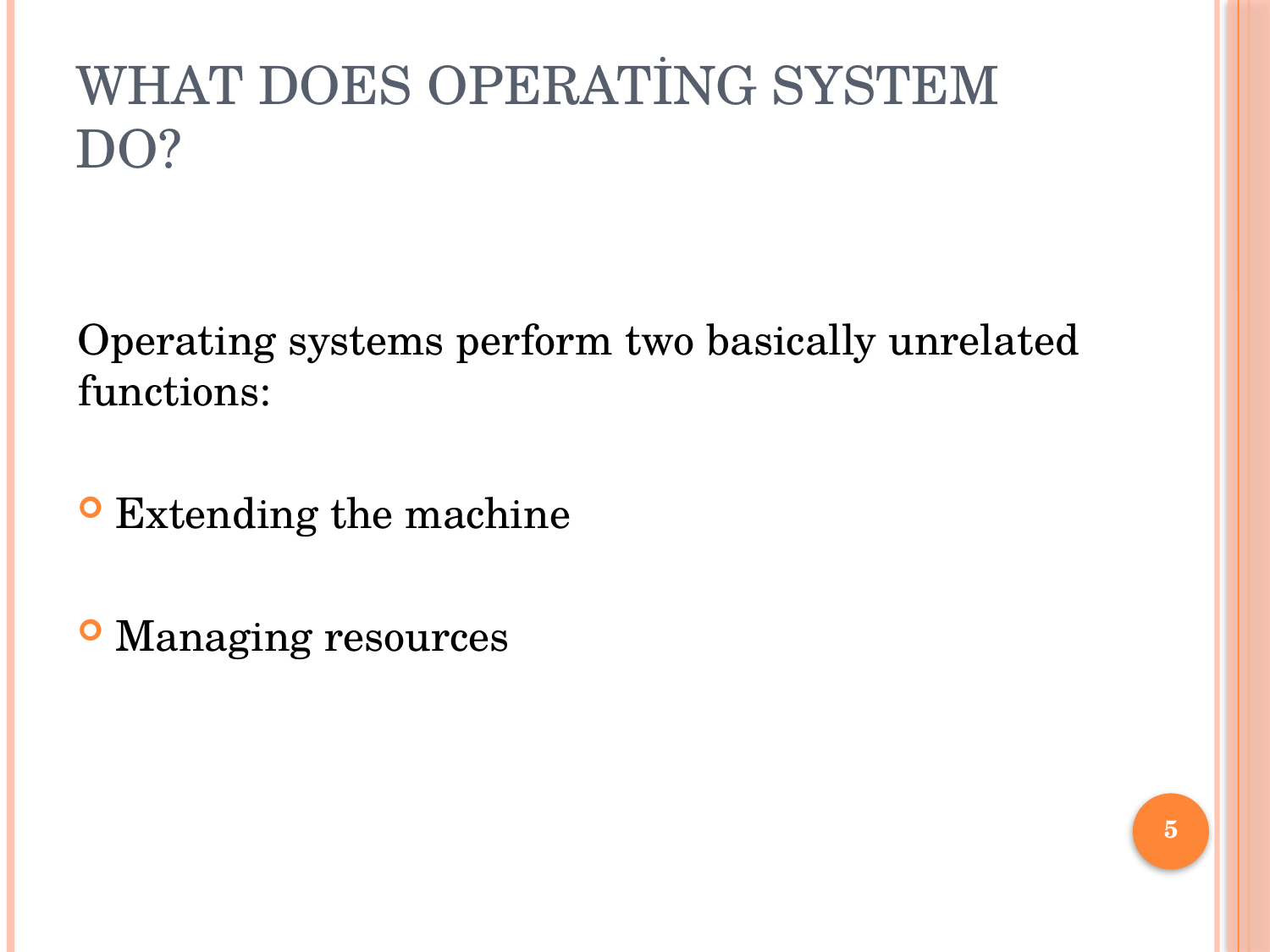

# What Does Operating System Do?
Operating systems perform two basically unrelated functions:

Extending the machine

Managing resources
5